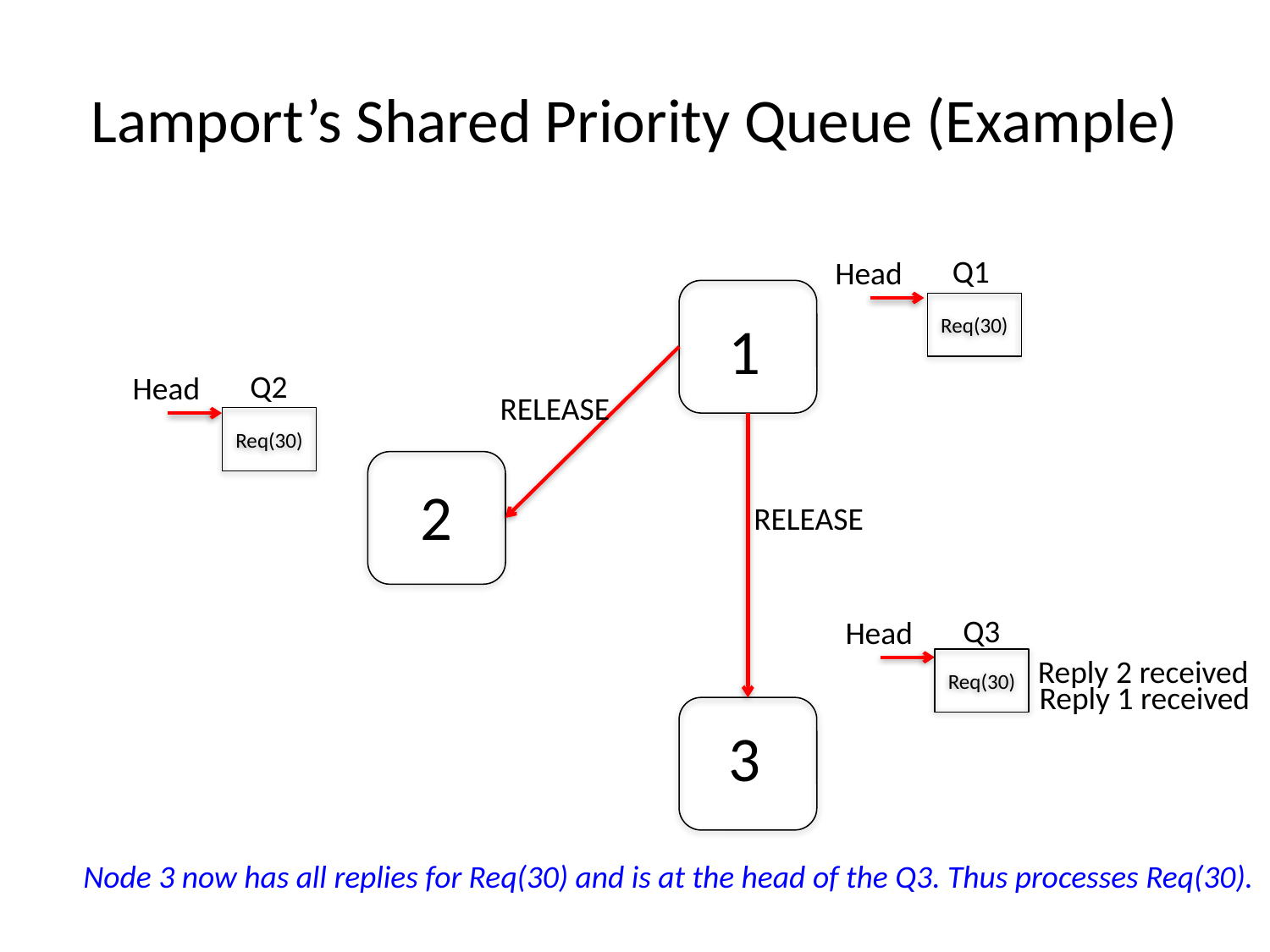

# Lamport’s Shared Priority Queue (Example)
Q1
Head

Req(30)
1
Q2
Head
RELEASE
Req(30)

2
RELEASE
Q3
Head
Reply 2 received
Req(30)
Reply 1 received

3
Node 3 now has all replies for Req(30) and is at the head of the Q3. Thus processes Req(30).